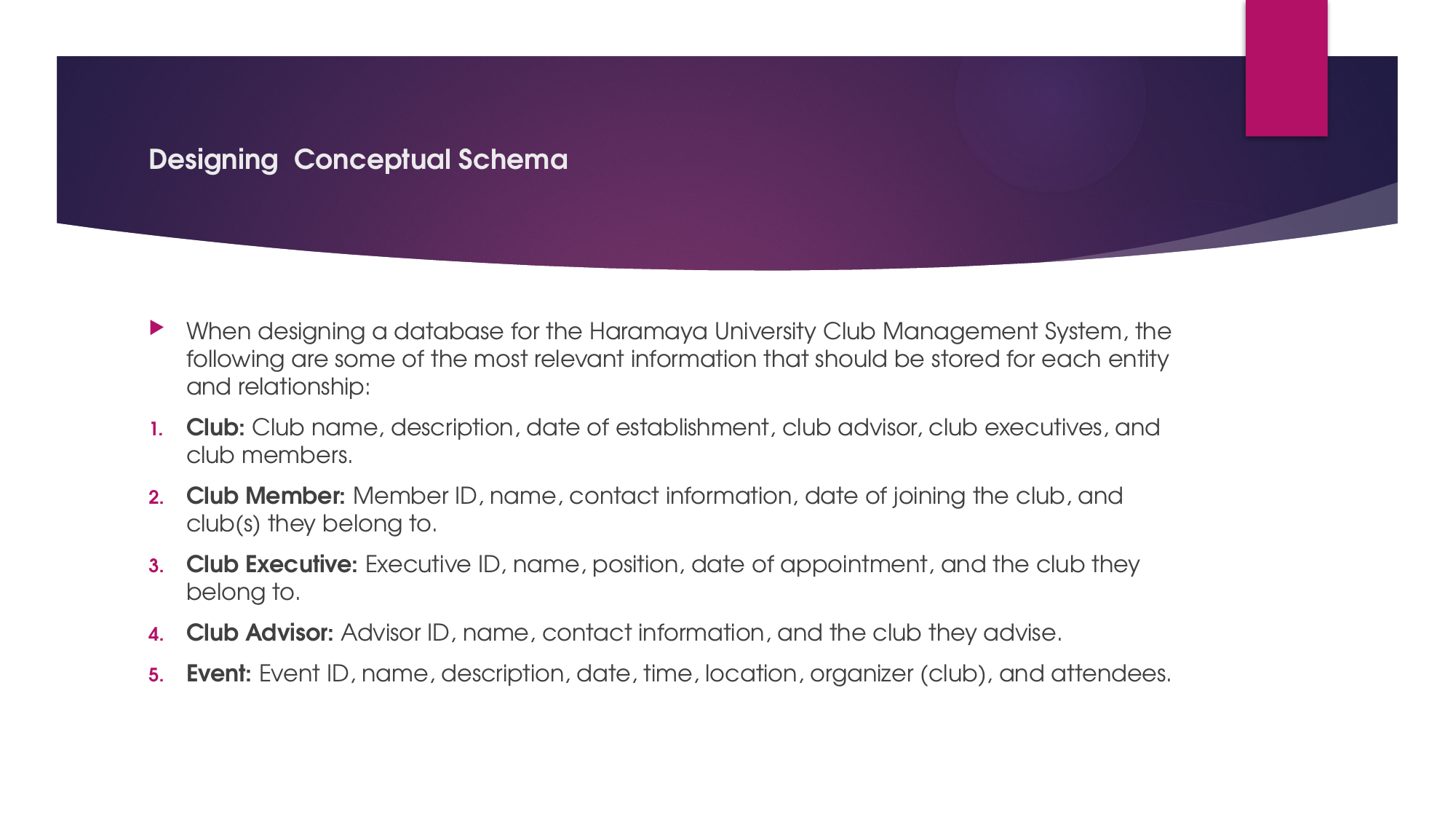

# Designing  Conceptual Schema
When designing a database for the Haramaya University Club Management System, the following are some of the most relevant information that should be stored for each entity and relationship:
Club: Club name, description, date of establishment, club advisor, club executives, and club members.
Club Member: Member ID, name, contact information, date of joining the club, and club(s) they belong to.
Club Executive: Executive ID, name, position, date of appointment, and the club they belong to.
Club Advisor: Advisor ID, name, contact information, and the club they advise.
Event: Event ID, name, description, date, time, location, organizer (club), and attendees.